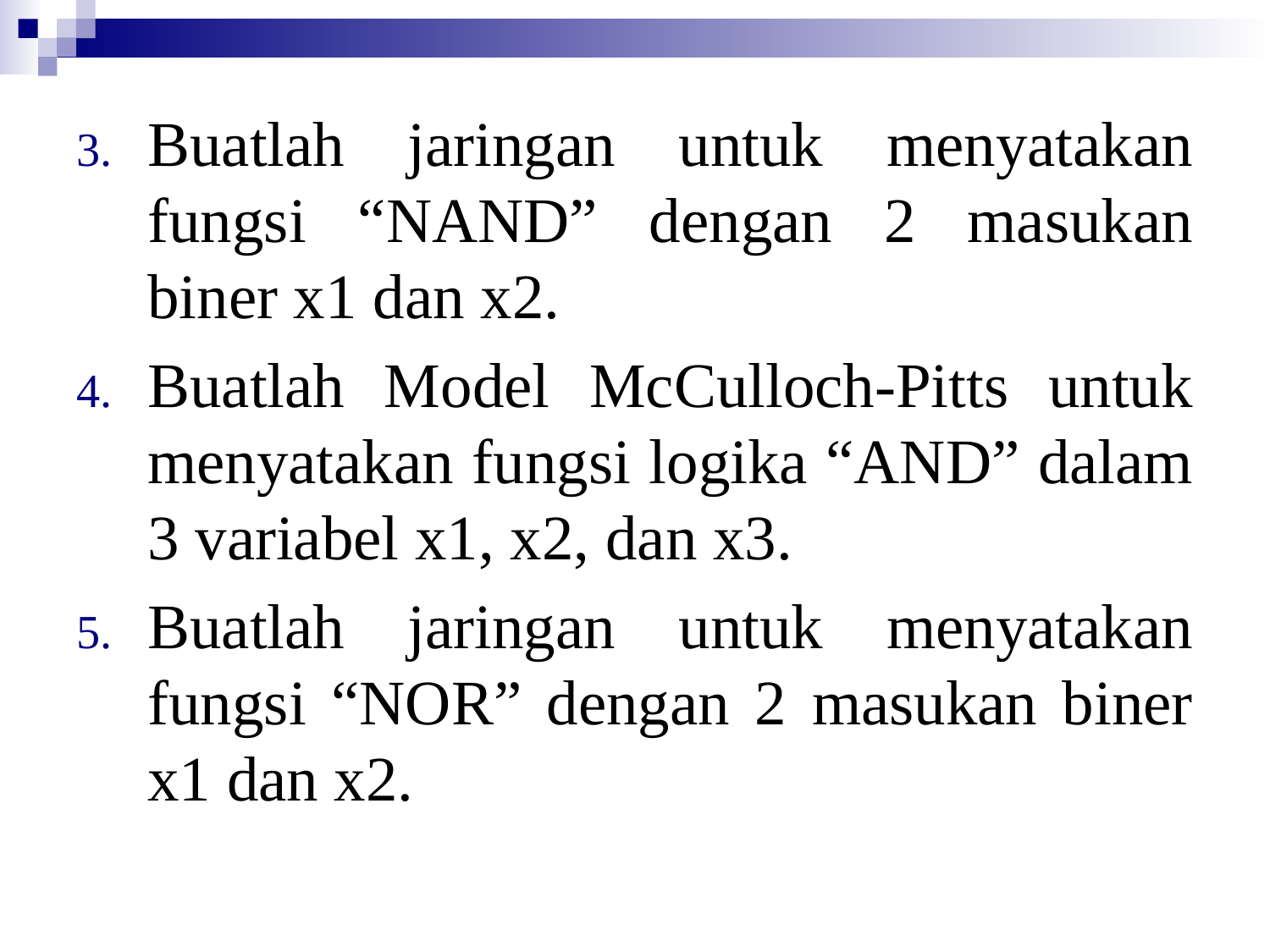

Buatlah jaringan untuk menyatakan fungsi “NAND” dengan 2 masukan biner x1 dan x2.
Buatlah Model McCulloch-Pitts untuk menyatakan fungsi logika “AND” dalam 3 variabel x1, x2, dan x3.
Buatlah jaringan untuk menyatakan fungsi “NOR” dengan 2 masukan biner x1 dan x2.